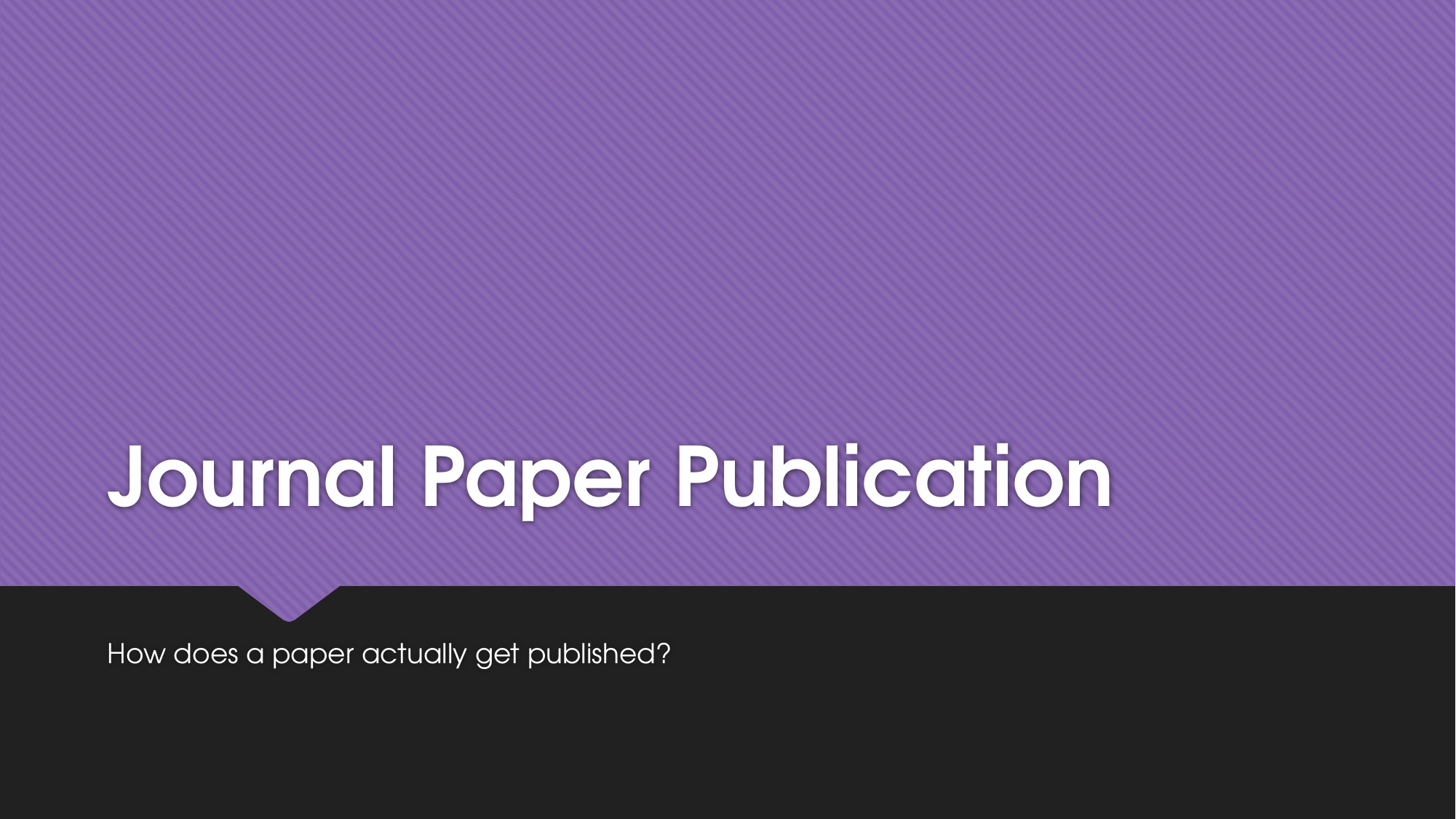

# Journal Paper Publication
How does a paper actually get published?